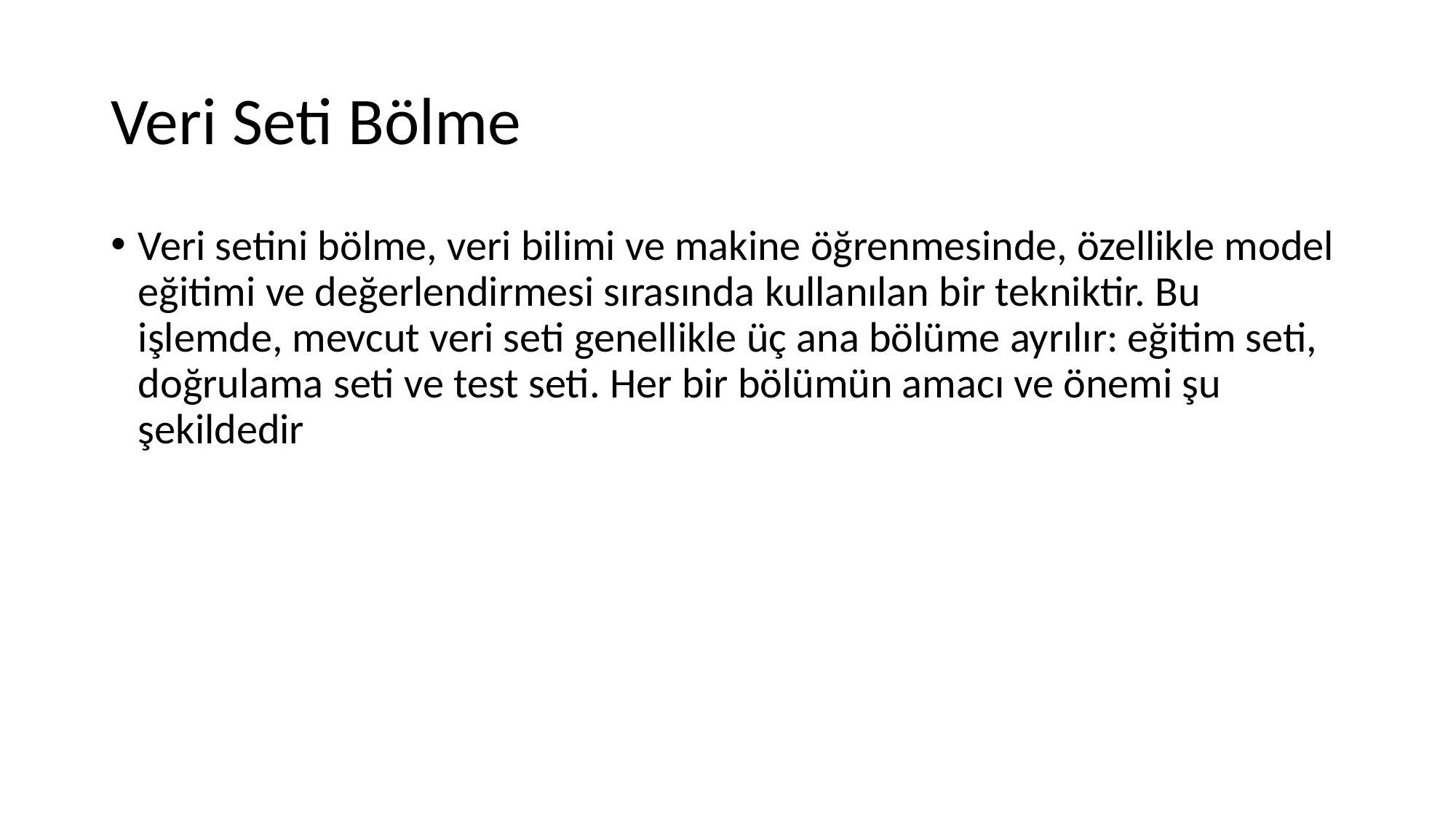

# Veri Seti Bölme
Veri setini bölme, veri bilimi ve makine öğrenmesinde, özellikle model eğitimi ve değerlendirmesi sırasında kullanılan bir tekniktir. Bu işlemde, mevcut veri seti genellikle üç ana bölüme ayrılır: eğitim seti, doğrulama seti ve test seti. Her bir bölümün amacı ve önemi şu şekildedir